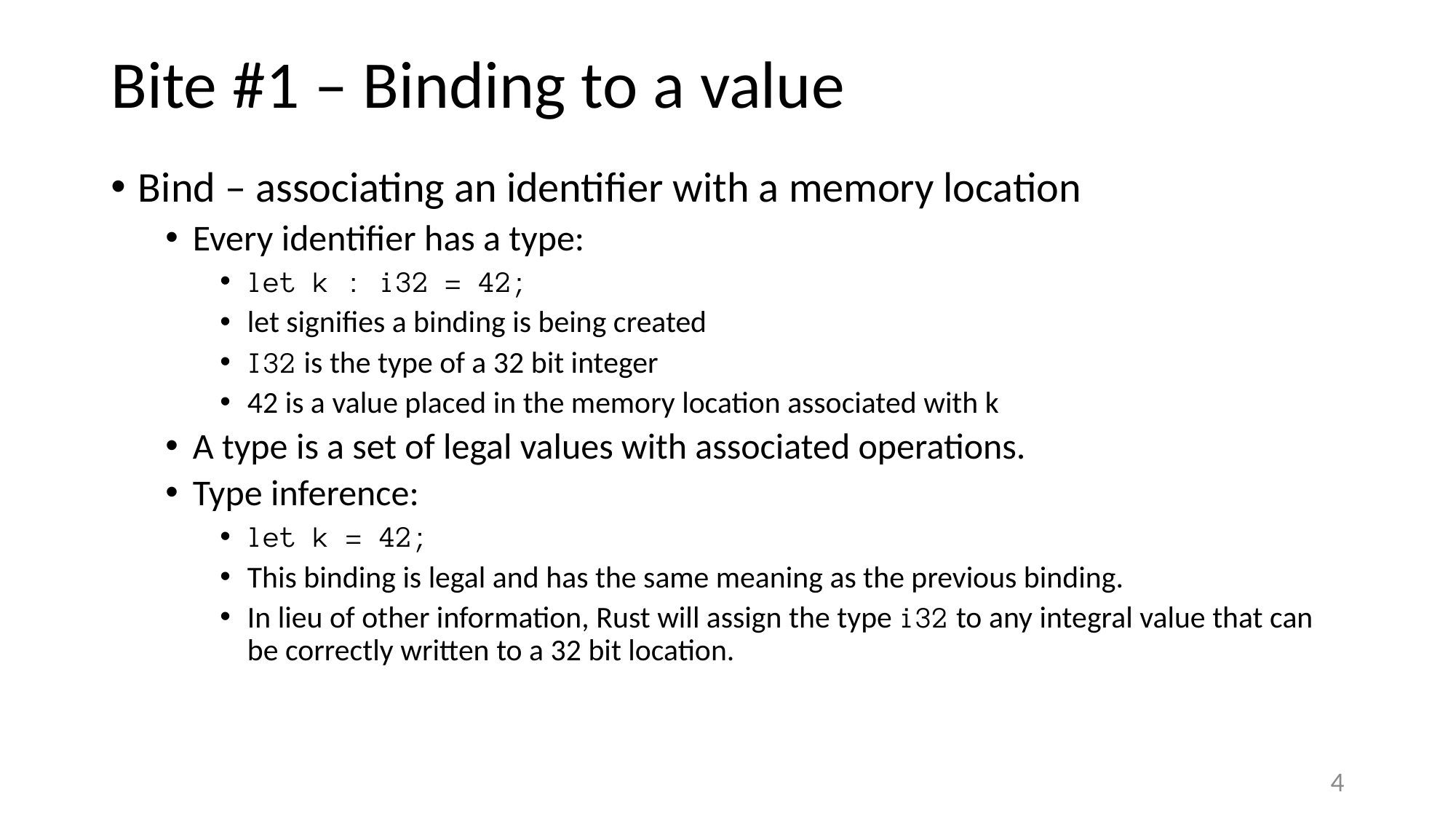

# Bite #1 – Binding to a value
Bind – associating an identifier with a memory location
Every identifier has a type:
let k : i32 = 42;
let signifies a binding is being created
I32 is the type of a 32 bit integer
42 is a value placed in the memory location associated with k
A type is a set of legal values with associated operations.
Type inference:
let k = 42;
This binding is legal and has the same meaning as the previous binding.
In lieu of other information, Rust will assign the type i32 to any integral value that can be correctly written to a 32 bit location.
4